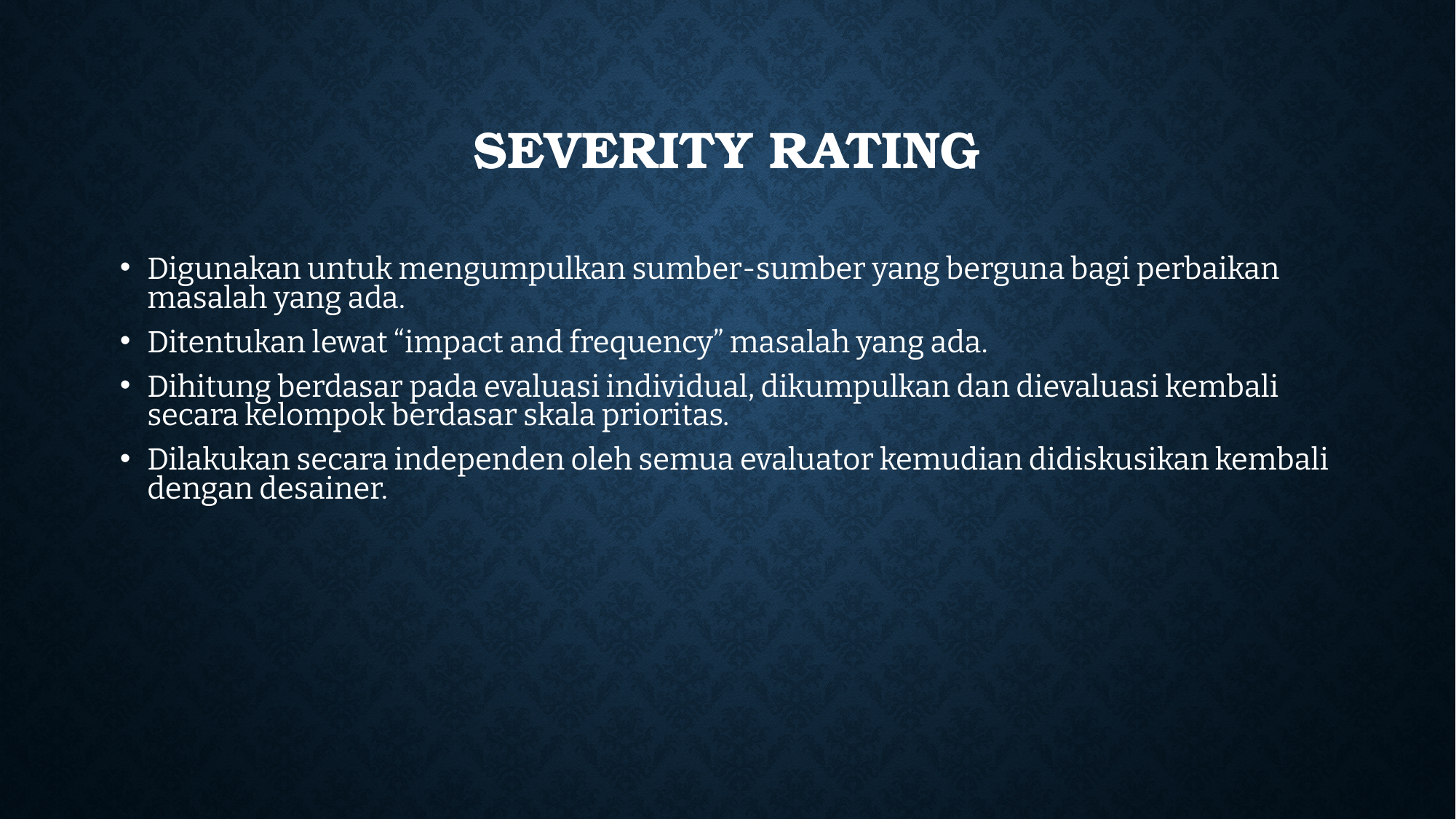

# Severity rating
Digunakan untuk mengumpulkan sumber-sumber yang berguna bagi perbaikan masalah yang ada.
Ditentukan lewat “impact and frequency” masalah yang ada.
Dihitung berdasar pada evaluasi individual, dikumpulkan dan dievaluasi kembali secara kelompok berdasar skala prioritas.
Dilakukan secara independen oleh semua evaluator kemudian didiskusikan kembali dengan desainer.